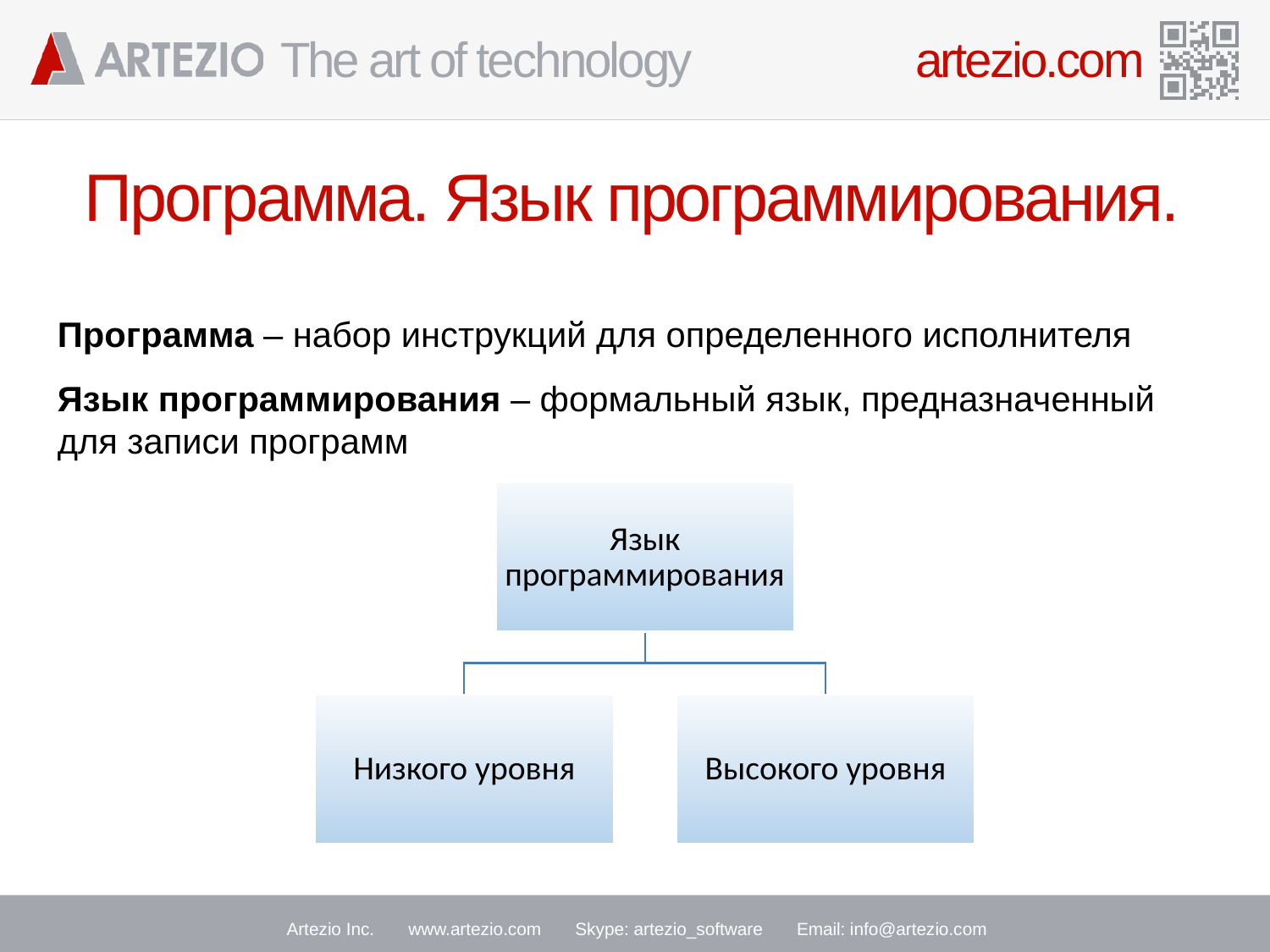

Программа. Язык программирования.
Программа – набор инструкций для определенного исполнителя
Язык программирования – формальный язык, предназначенный для записи программ
Язык программирования
Низкого уровня
Высокого уровня